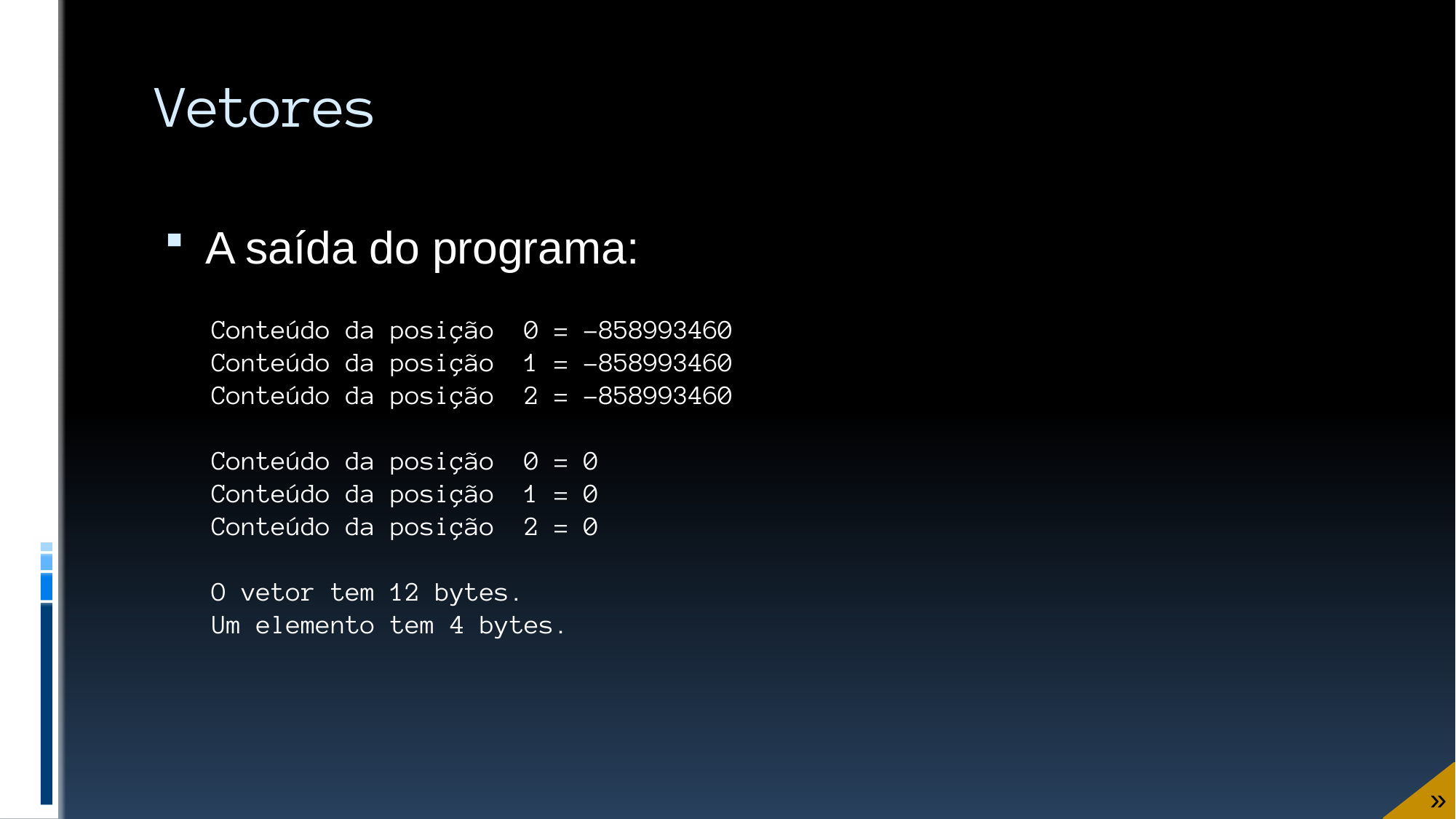

# Vetores
A saída do programa:
Conteúdo da posição  0 = -858993460
Conteúdo da posição  1 = -858993460
Conteúdo da posição  2 = -858993460

Conteúdo da posição  0 = 0
Conteúdo da posição  1 = 0
Conteúdo da posição  2 = 0

O vetor tem 12 bytes.
Um elemento tem 4 bytes.

»